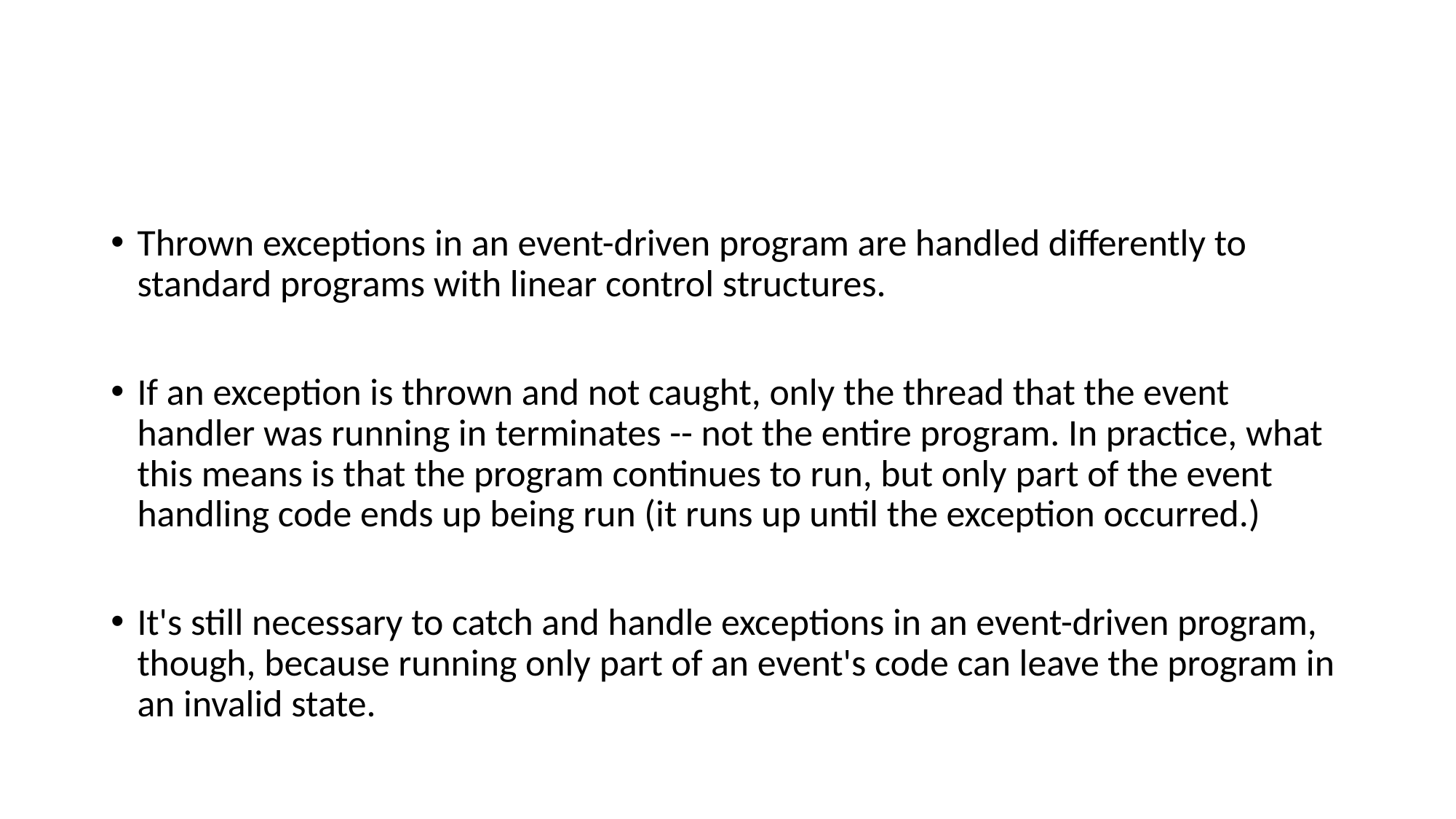

#
Thrown exceptions in an event-driven program are handled differently to standard programs with linear control structures.

If an exception is thrown and not caught, only the thread that the event handler was running in terminates -- not the entire program. In practice, what this means is that the program continues to run, but only part of the event handling code ends up being run (it runs up until the exception occurred.)

It's still necessary to catch and handle exceptions in an event-driven program, though, because running only part of an event's code can leave the program in an invalid state.